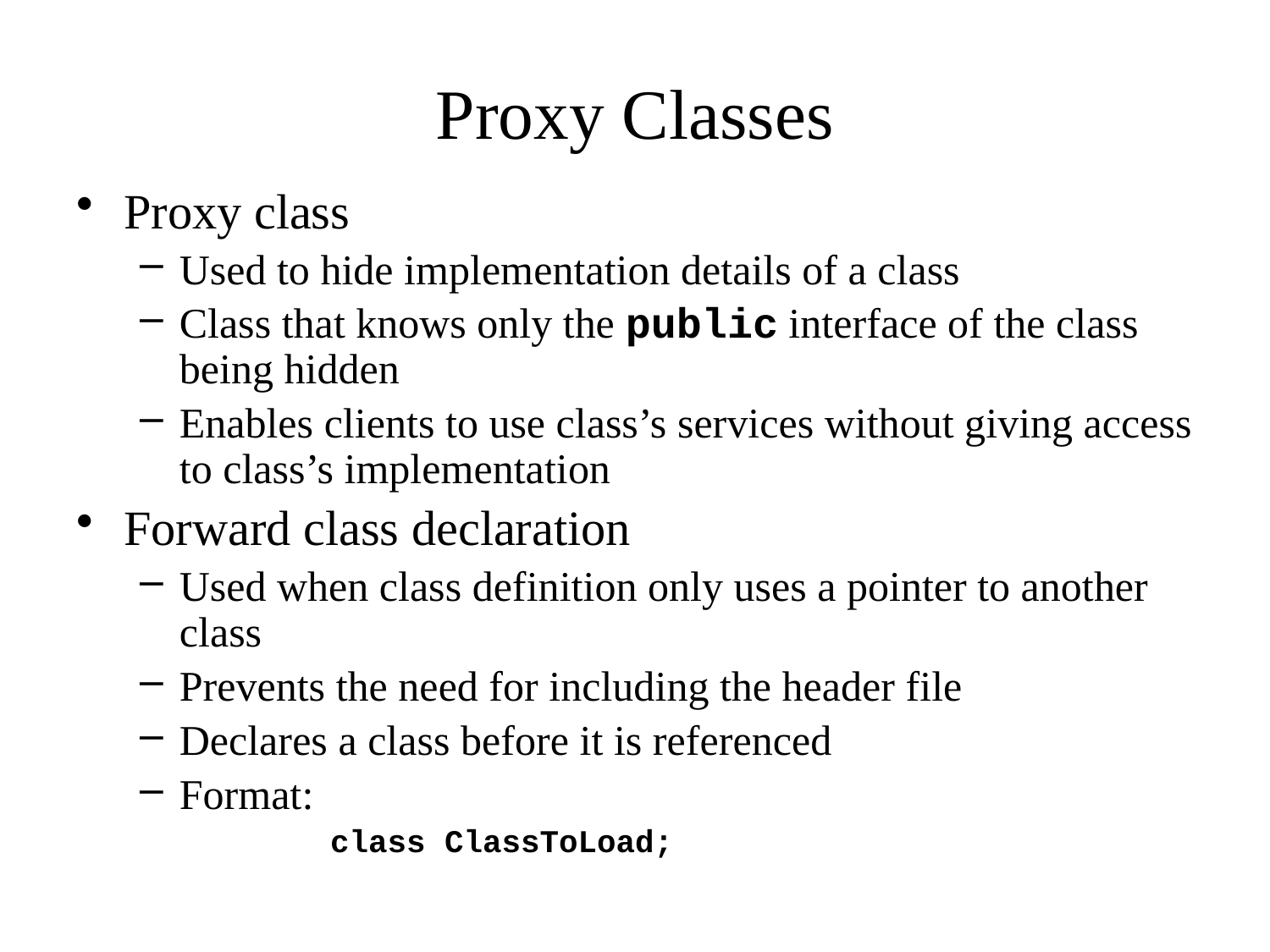

# Proxy Classes
Proxy class
Used to hide implementation details of a class
Class that knows only the public interface of the class being hidden
Enables clients to use class’s services without giving access to class’s implementation
Forward class declaration
Used when class definition only uses a pointer to another class
Prevents the need for including the header file
Declares a class before it is referenced
Format:
class ClassToLoad;